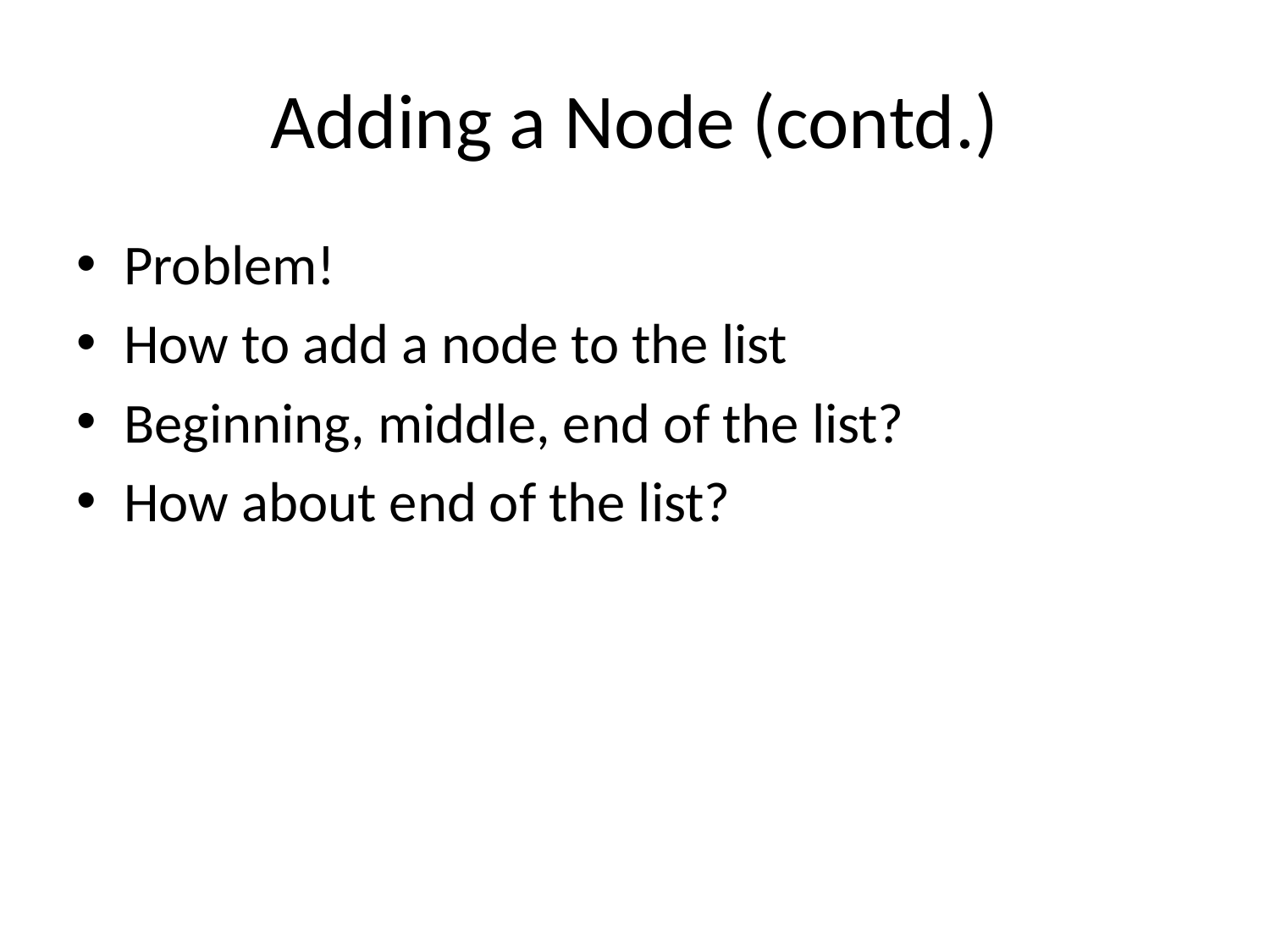

# Adding a Node (contd.)
Problem!
How to add a node to the list
Beginning, middle, end of the list?
How about end of the list?